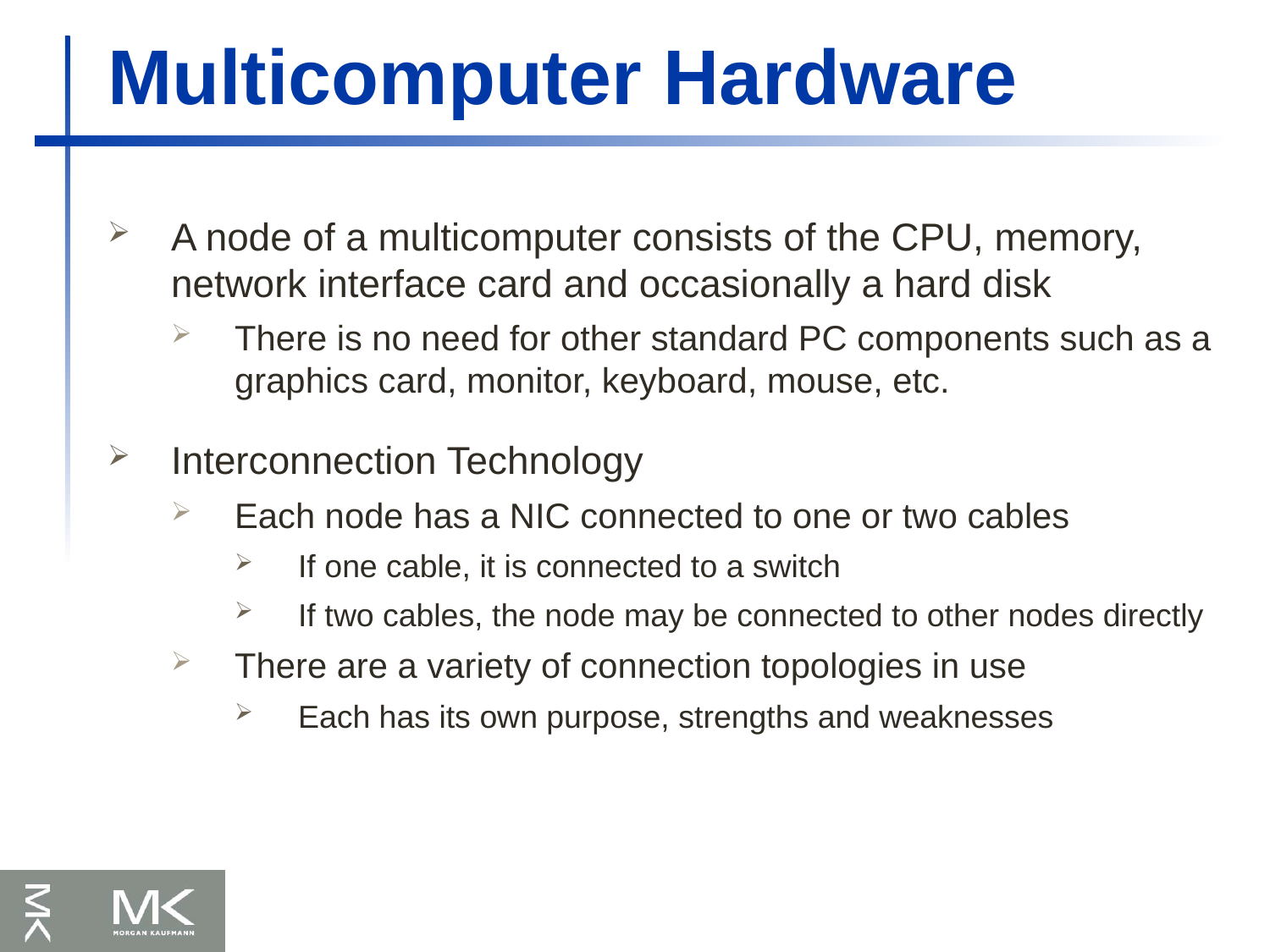

# Multicomputer Hardware
A node of a multicomputer consists of the CPU, memory, network interface card and occasionally a hard disk
There is no need for other standard PC components such as a graphics card, monitor, keyboard, mouse, etc.
Interconnection Technology
Each node has a NIC connected to one or two cables
If one cable, it is connected to a switch
If two cables, the node may be connected to other nodes directly
There are a variety of connection topologies in use
Each has its own purpose, strengths and weaknesses